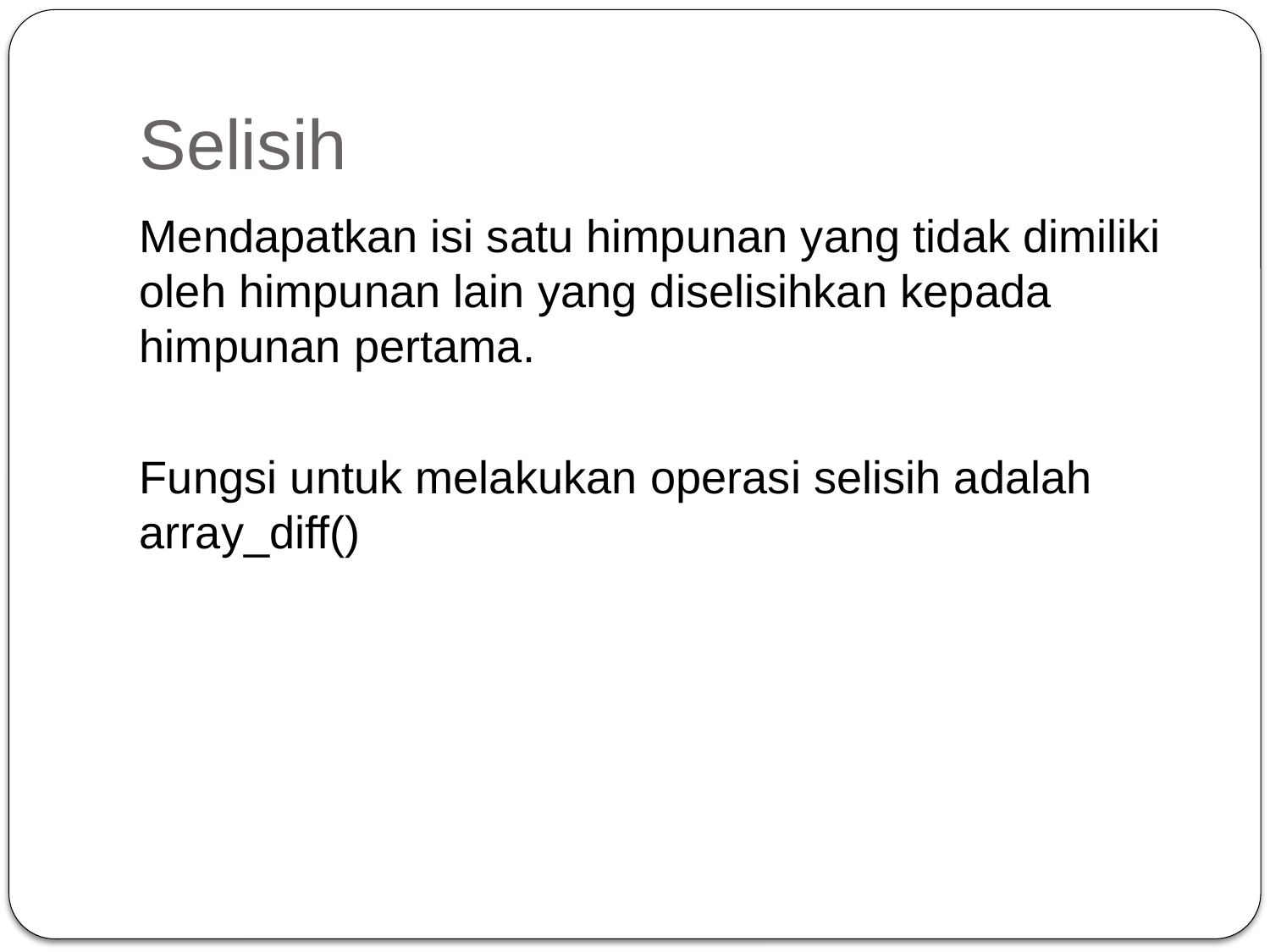

# Selisih
Mendapatkan isi satu himpunan yang tidak dimiliki oleh himpunan lain yang diselisihkan kepada himpunan pertama.

Fungsi untuk melakukan operasi selisih adalah array_diff()